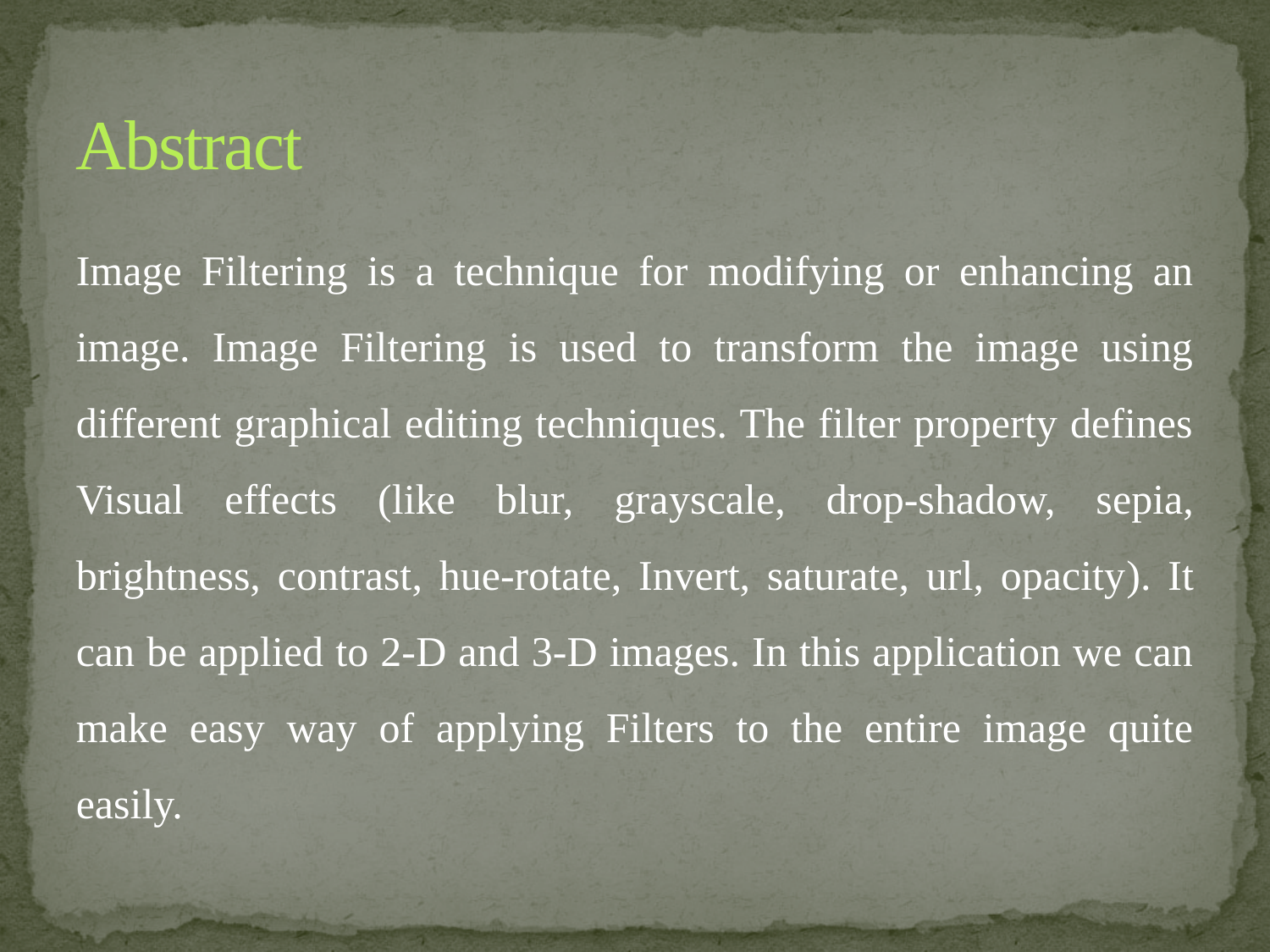

# Abstract
Image Filtering is a technique for modifying or enhancing an image. Image Filtering is used to transform the image using different graphical editing techniques. The filter property defines Visual effects (like blur, grayscale, drop-shadow, sepia, brightness, contrast, hue-rotate, Invert, saturate, url, opacity). It can be applied to 2-D and 3-D images. In this application we can make easy way of applying Filters to the entire image quite easily.